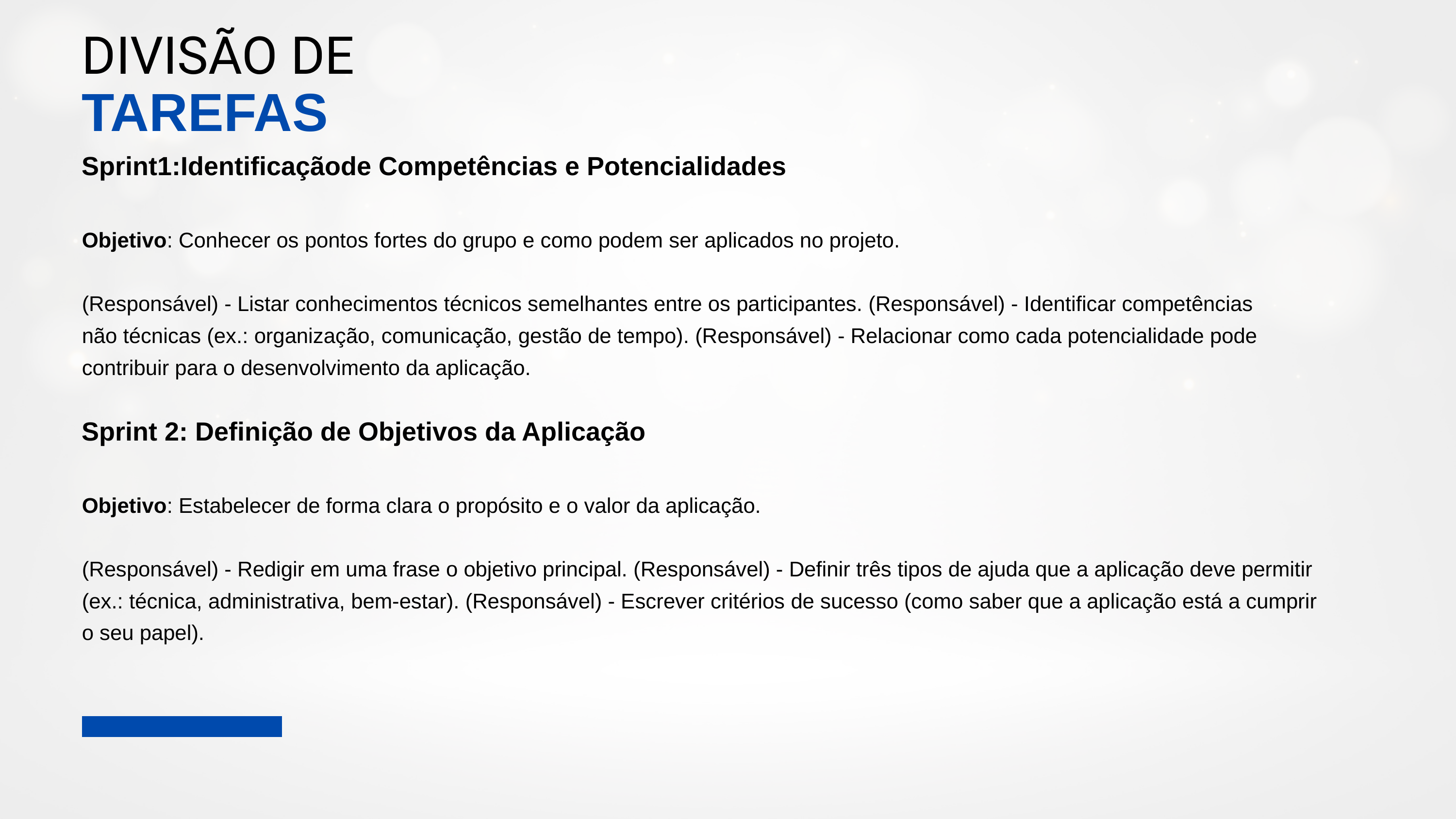

DIVISÃO DE

TAREFAS

Sprint1:Identificaçãode Competências e Potencialidades
Objetivo: Conhecer os pontos fortes do grupo e como podem ser aplicados no projeto.
(Responsável) - Listar conhecimentos técnicos semelhantes entre os participantes. (Responsável) - Identificar competências não técnicas (ex.: organização, comunicação, gestão de tempo). (Responsável) - Relacionar como cada potencialidade pode contribuir para o desenvolvimento da aplicação.
Sprint 2: Definição de Objetivos da Aplicação
Objetivo: Estabelecer de forma clara o propósito e o valor da aplicação.
(Responsável) - Redigir em uma frase o objetivo principal. (Responsável) - Definir três tipos de ajuda que a aplicação deve permitir (ex.: técnica, administrativa, bem-estar). (Responsável) - Escrever critérios de sucesso (como saber que a aplicação está a cumprir o seu papel).